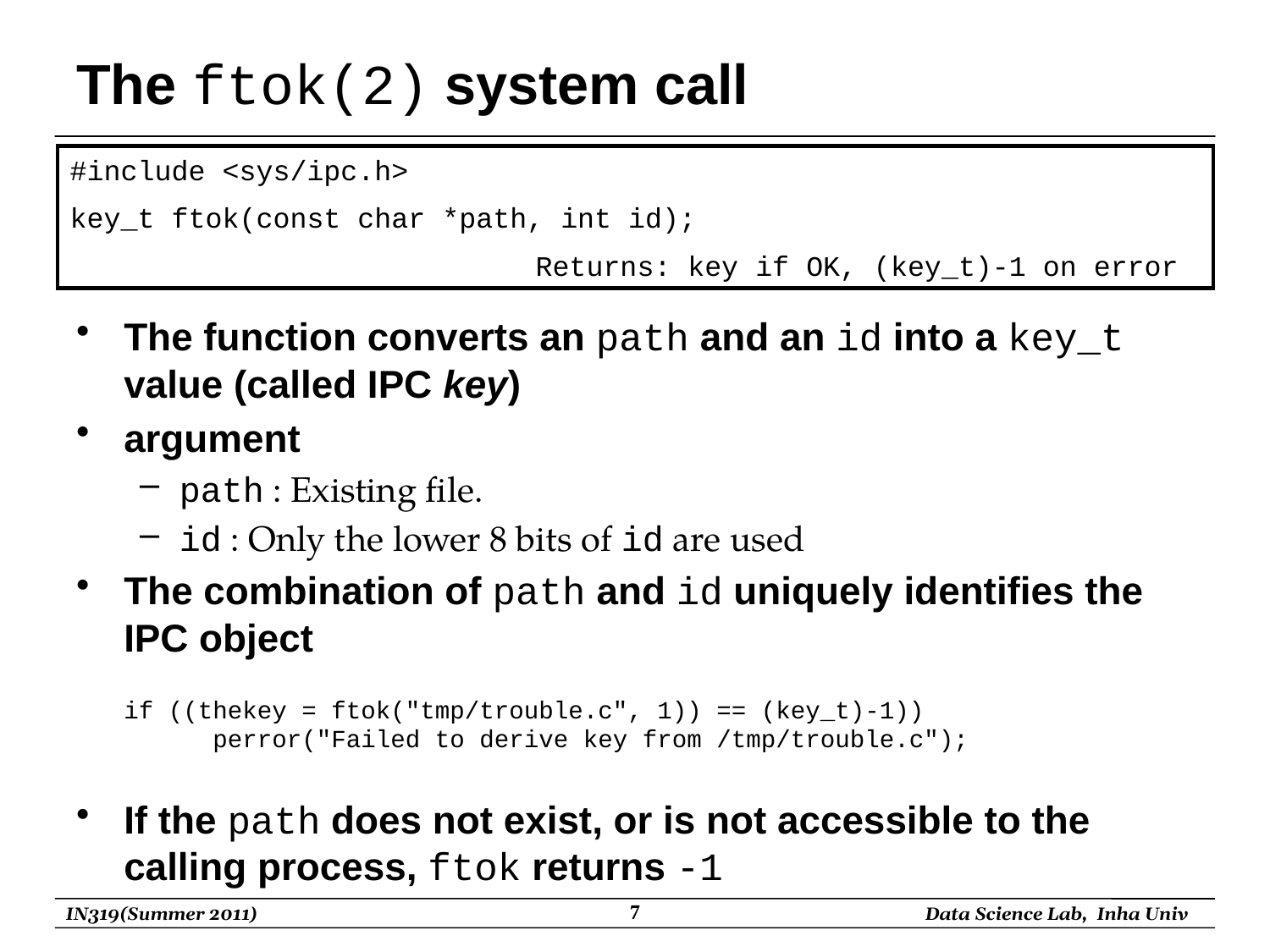

# The ftok(2) system call
#include <sys/ipc.h>
key_t ftok(const char *path, int id);
			     Returns: key if OK, (key_t)-1 on error
The function converts an path and an id into a key_t value (called IPC key)
argument
path : Existing file.
id : Only the lower 8 bits of id are used
The combination of path and id uniquely identifies the IPC object
if ((thekey = ftok("tmp/trouble.c", 1)) == (key_t)-1))
      perror("Failed to derive key from /tmp/trouble.c");

If the path does not exist, or is not accessible to the calling process, ftok returns -1
7